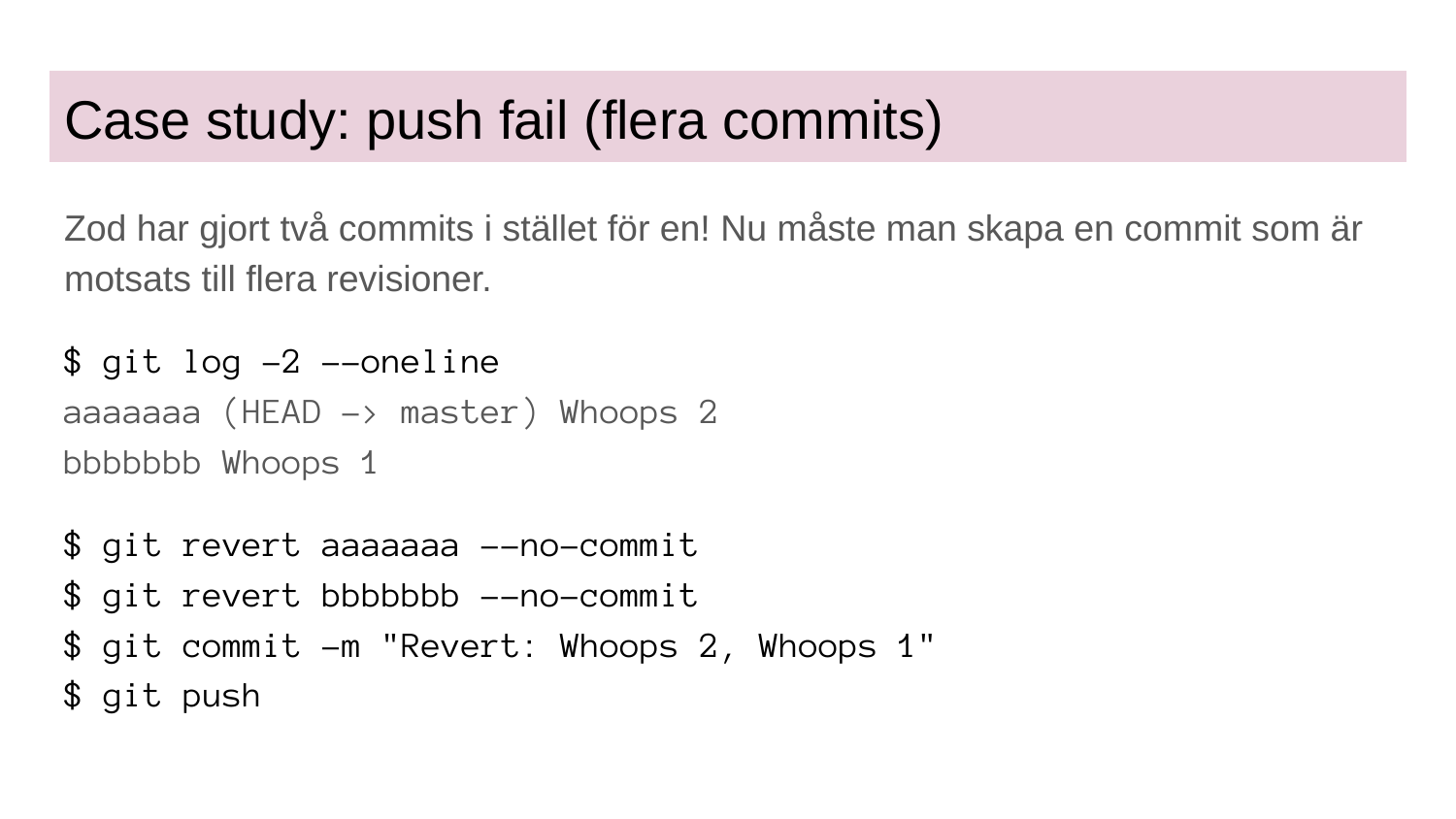

# Case study: push fail (flera commits)
Zod har gjort två commits i stället för en! Nu måste man skapa en commit som är motsats till flera revisioner.
$ git log -2 --oneline
aaaaaaa (HEAD -> master) Whoops 2
bbbbbbb Whoops 1
$ git revert aaaaaaa --no-commit
$ git revert bbbbbbb --no-commit
$ git commit -m "Revert: Whoops 2, Whoops 1"
$ git push